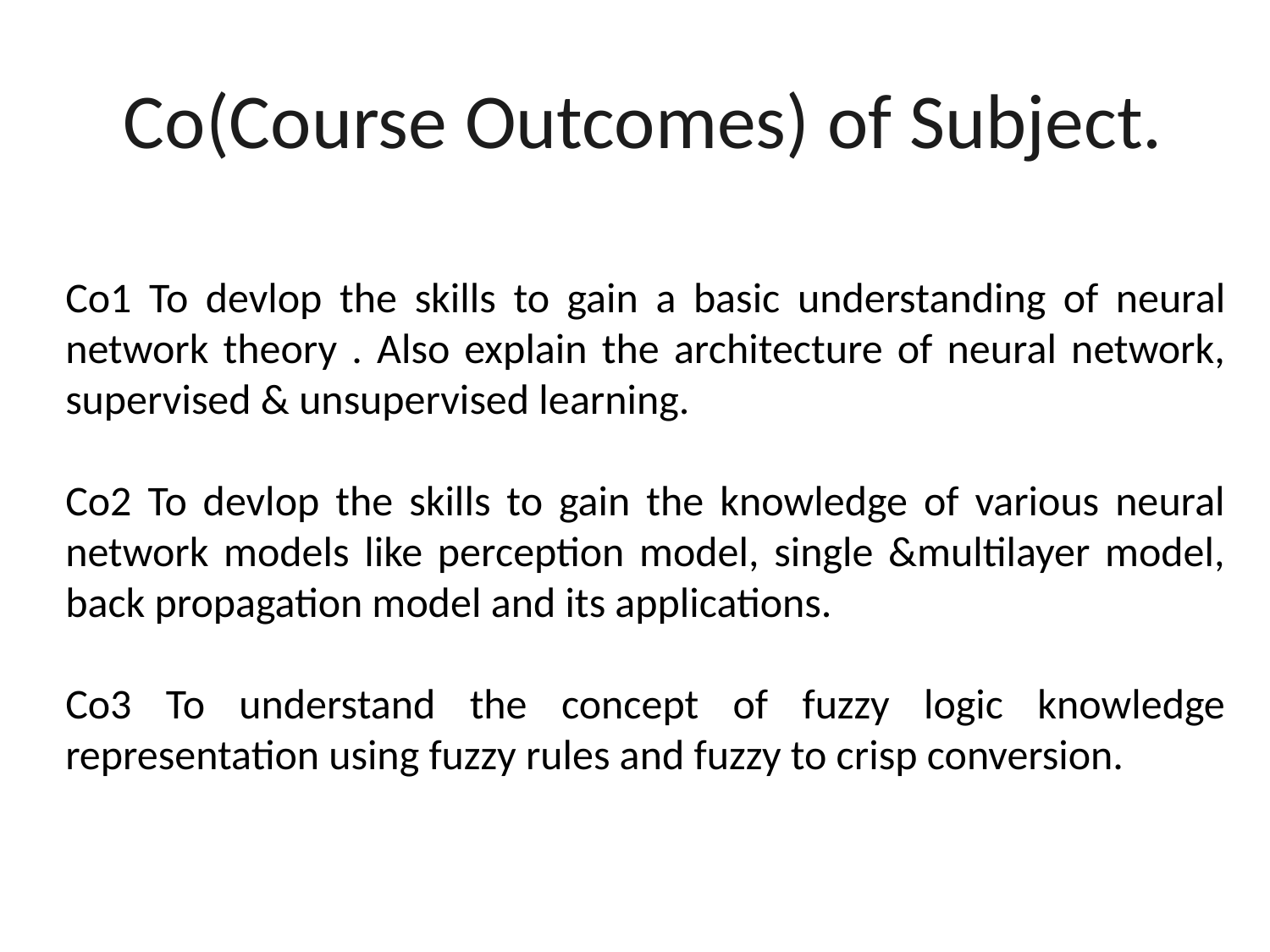

# Co(Course Outcomes) of Subject.
Co1 To devlop the skills to gain a basic understanding of neural network theory . Also explain the architecture of neural network, supervised & unsupervised learning.

Co2 To devlop the skills to gain the knowledge of various neural network models like perception model, single &multilayer model, back propagation model and its applications.

Co3 To understand the concept of fuzzy logic knowledge representation using fuzzy rules and fuzzy to crisp conversion.